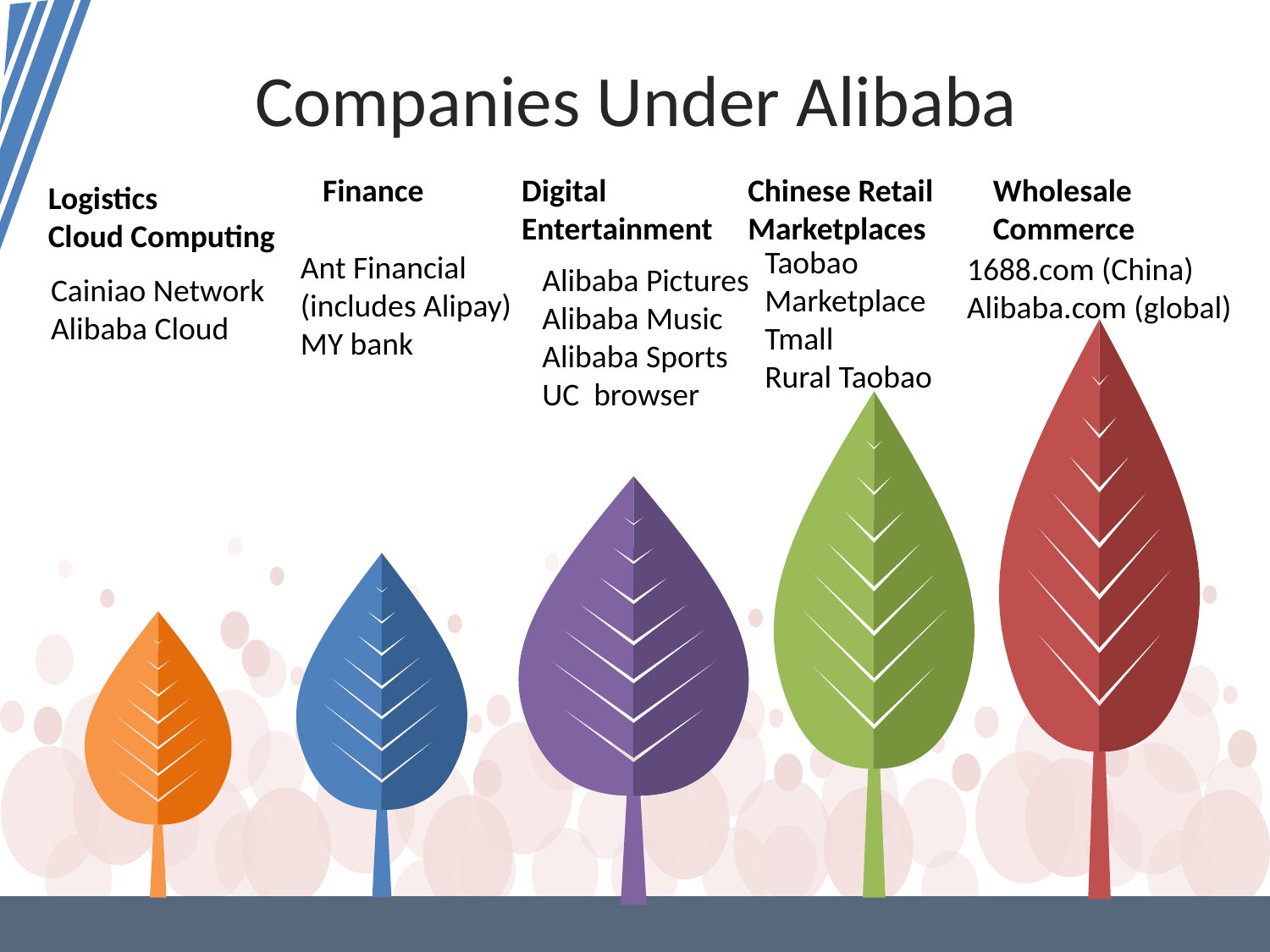

Companies Under Alibaba
Finance
Digital
Entertainment
Chinese Retail Marketplaces
Wholesale Commerce
Logistics
Cloud Computing

Taobao Marketplace
Tmall
Rural Taobao

Ant Financial
(includes Alipay)
MY bank
1688.com (China)
Alibaba.com (global)
Alibaba Pictures
Alibaba Music
Alibaba Sports
UC  browser
Cainiao Network
Alibaba Cloud